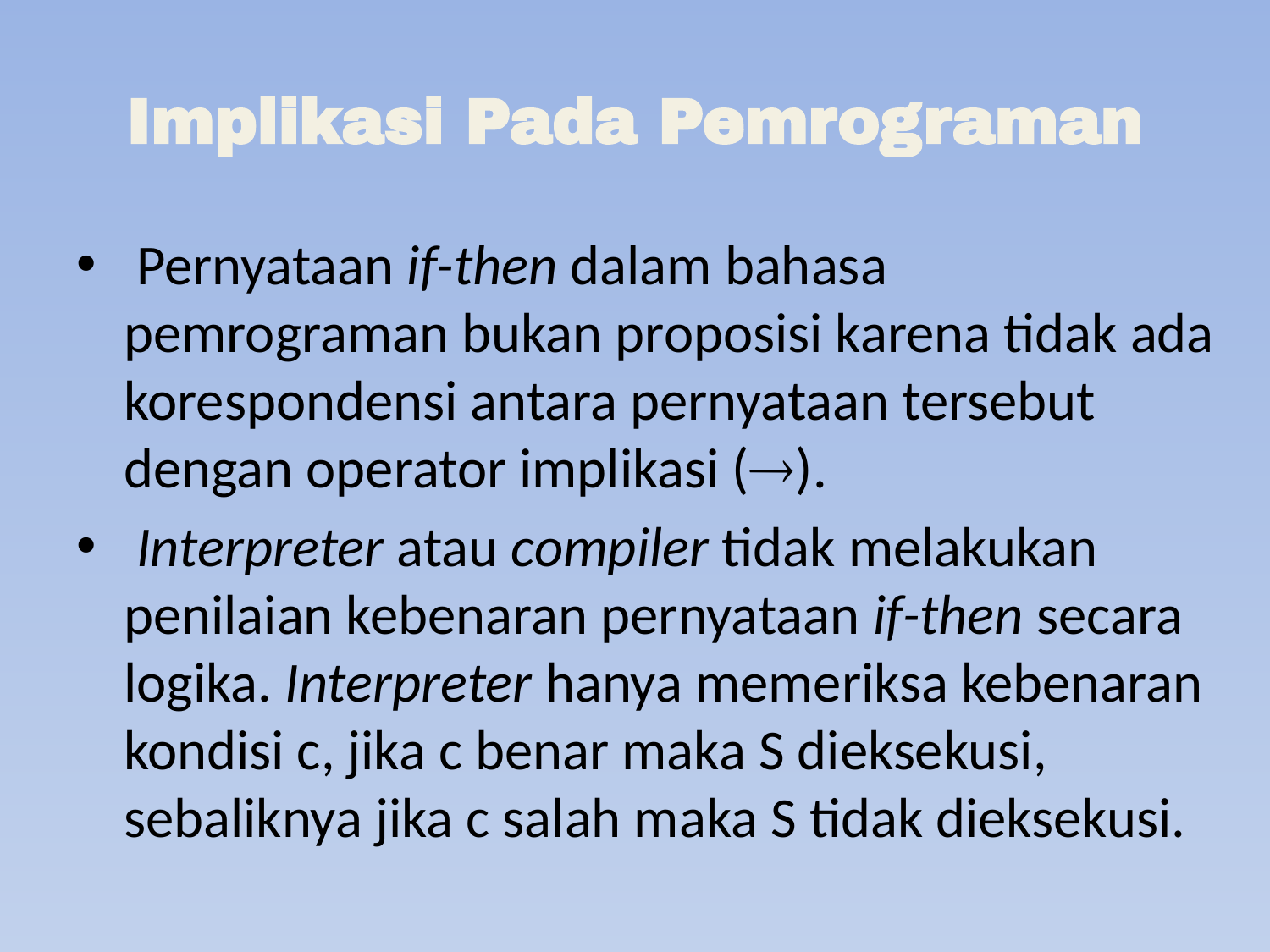

# Implikasi Pada Pemrograman
 Pernyataan if-then dalam bahasa pemrograman bukan proposisi karena tidak ada korespondensi antara pernyataan tersebut dengan operator implikasi (→).
 Interpreter atau compiler tidak melakukan penilaian kebenaran pernyataan if-then secara logika. Interpreter hanya memeriksa kebenaran kondisi c, jika c benar maka S dieksekusi, sebaliknya jika c salah maka S tidak dieksekusi.

14